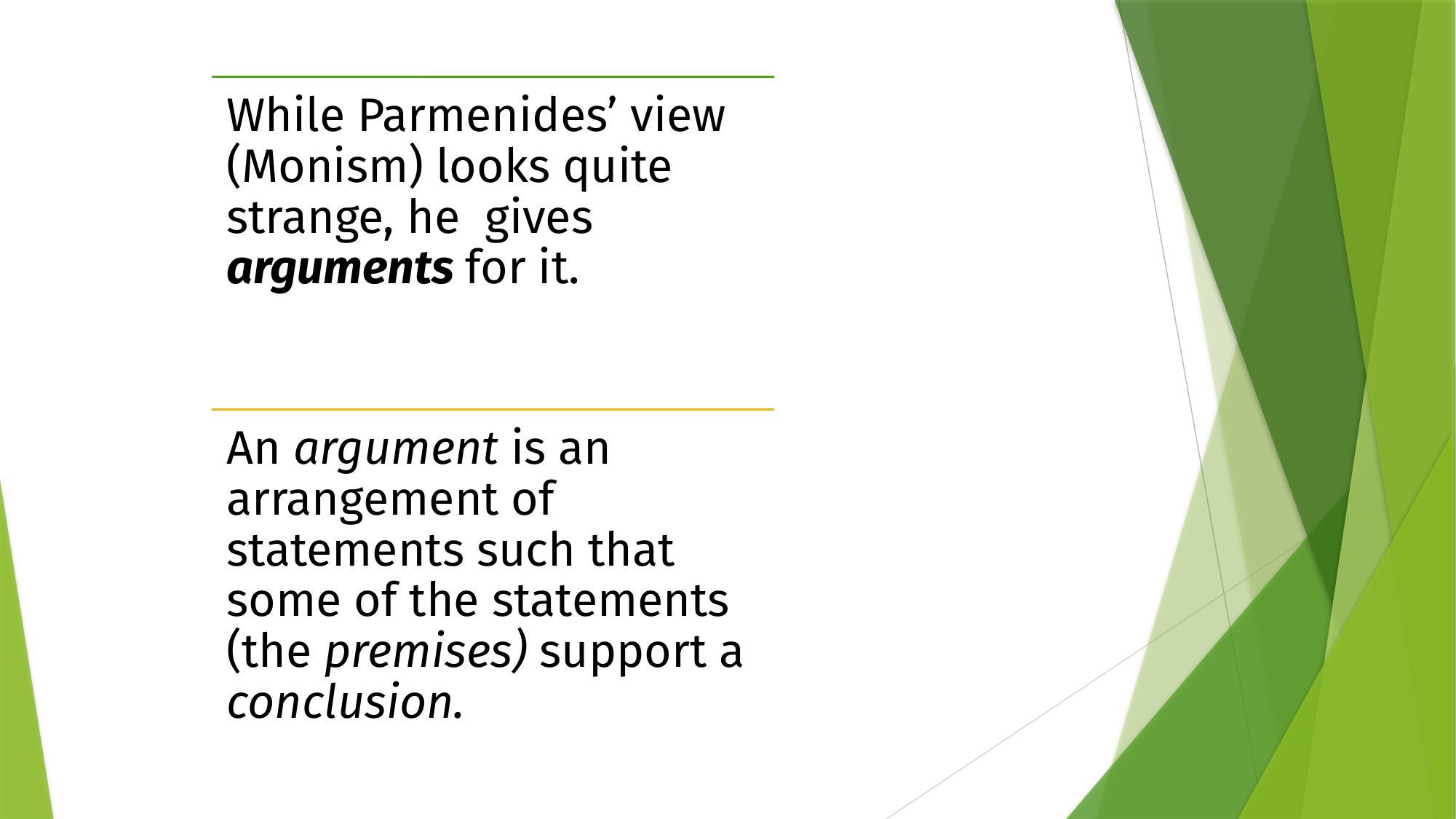

While Parmenides’ view (Monism) looks quite strange, he  gives arguments for it.
An argument is an arrangement of statements such that some of the statements (the premises) support a conclusion.
Parmenides’ Arguments